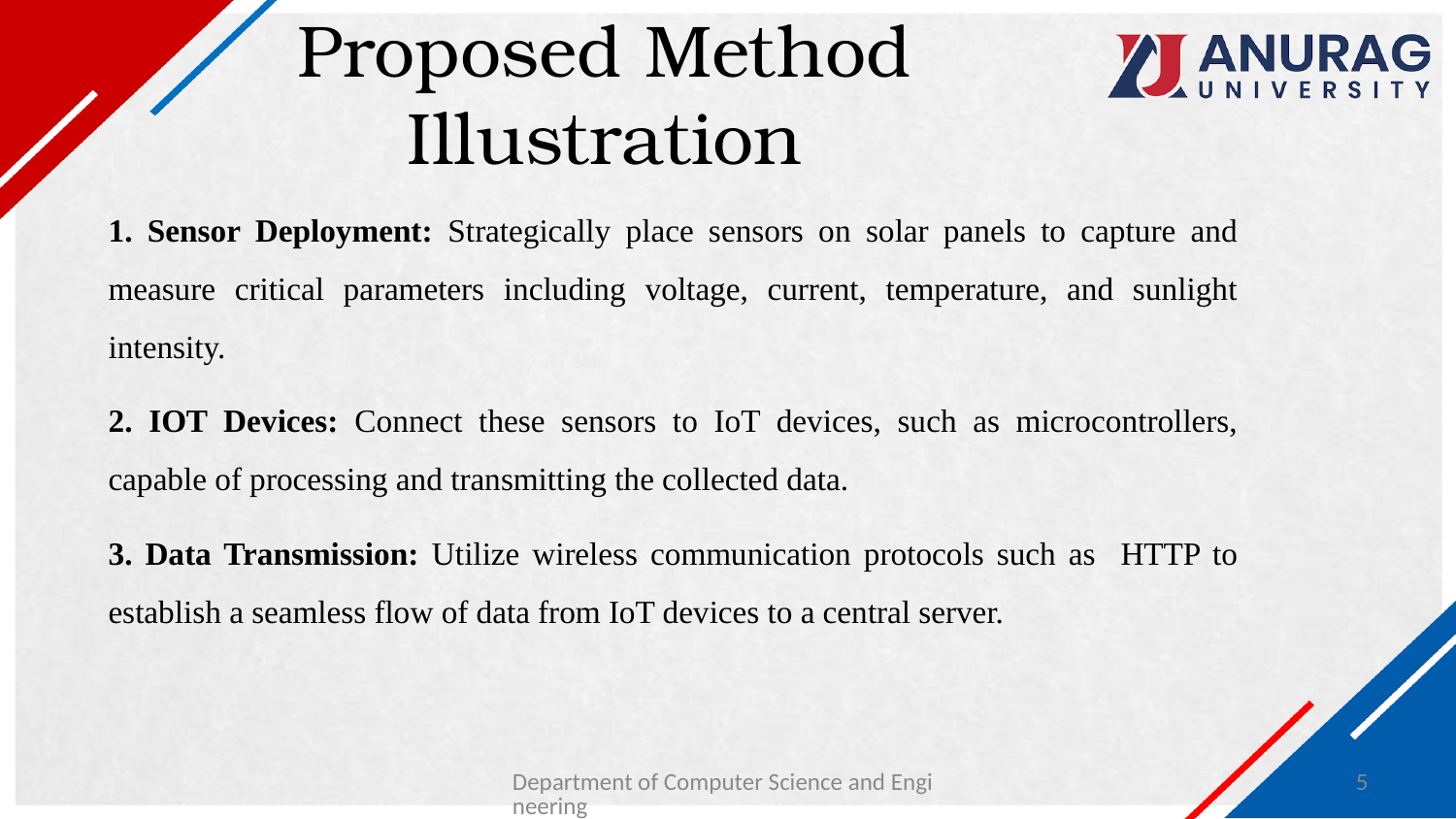

# Proposed Method Illustration
1. Sensor Deployment: Strategically place sensors on solar panels to capture and measure critical parameters including voltage, current, temperature, and sunlight intensity.
2. IOT Devices: Connect these sensors to IoT devices, such as microcontrollers, capable of processing and transmitting the collected data.
3. Data Transmission: Utilize wireless communication protocols such as  HTTP to establish a seamless flow of data from IoT devices to a central server.

Department of Computer Science and Engineering
5